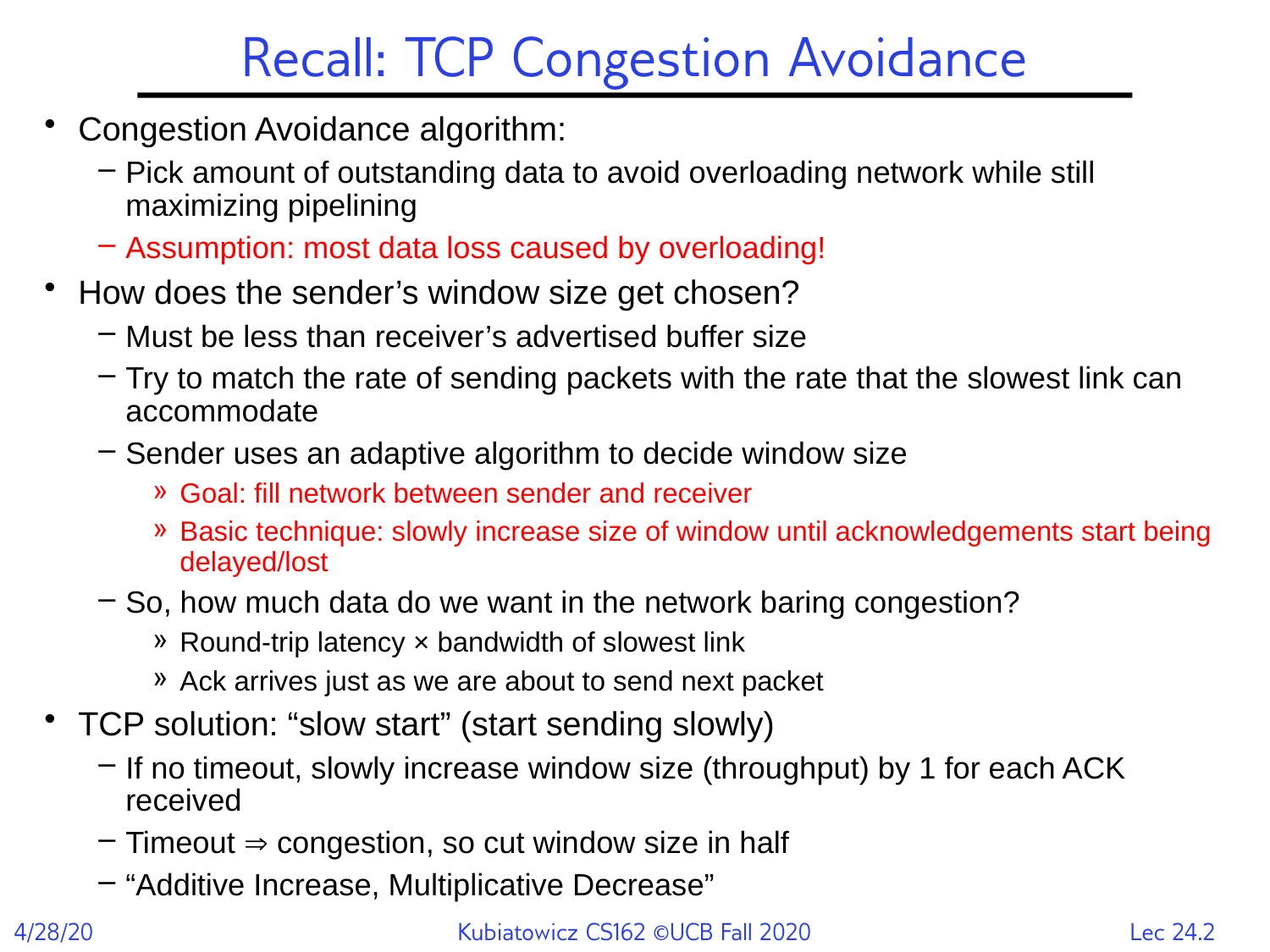

# Recall: TCP Congestion Avoidance
Congestion Avoidance algorithm:
Pick amount of outstanding data to avoid overloading network while still maximizing pipelining
Assumption: most data loss caused by overloading!
How does the sender’s window size get chosen?
Must be less than receiver’s advertised buffer size
Try to match the rate of sending packets with the rate that the slowest link can accommodate
Sender uses an adaptive algorithm to decide window size
Goal: fill network between sender and receiver
Basic technique: slowly increase size of window until acknowledgements start being delayed/lost
So, how much data do we want in the network baring congestion?
Round-trip latency × bandwidth of slowest link
Ack arrives just as we are about to send next packet
TCP solution: “slow start” (start sending slowly)
If no timeout, slowly increase window size (throughput) by 1 for each ACK received
Timeout ⇒ congestion, so cut window size in half
“Additive Increase, Multiplicative Decrease”